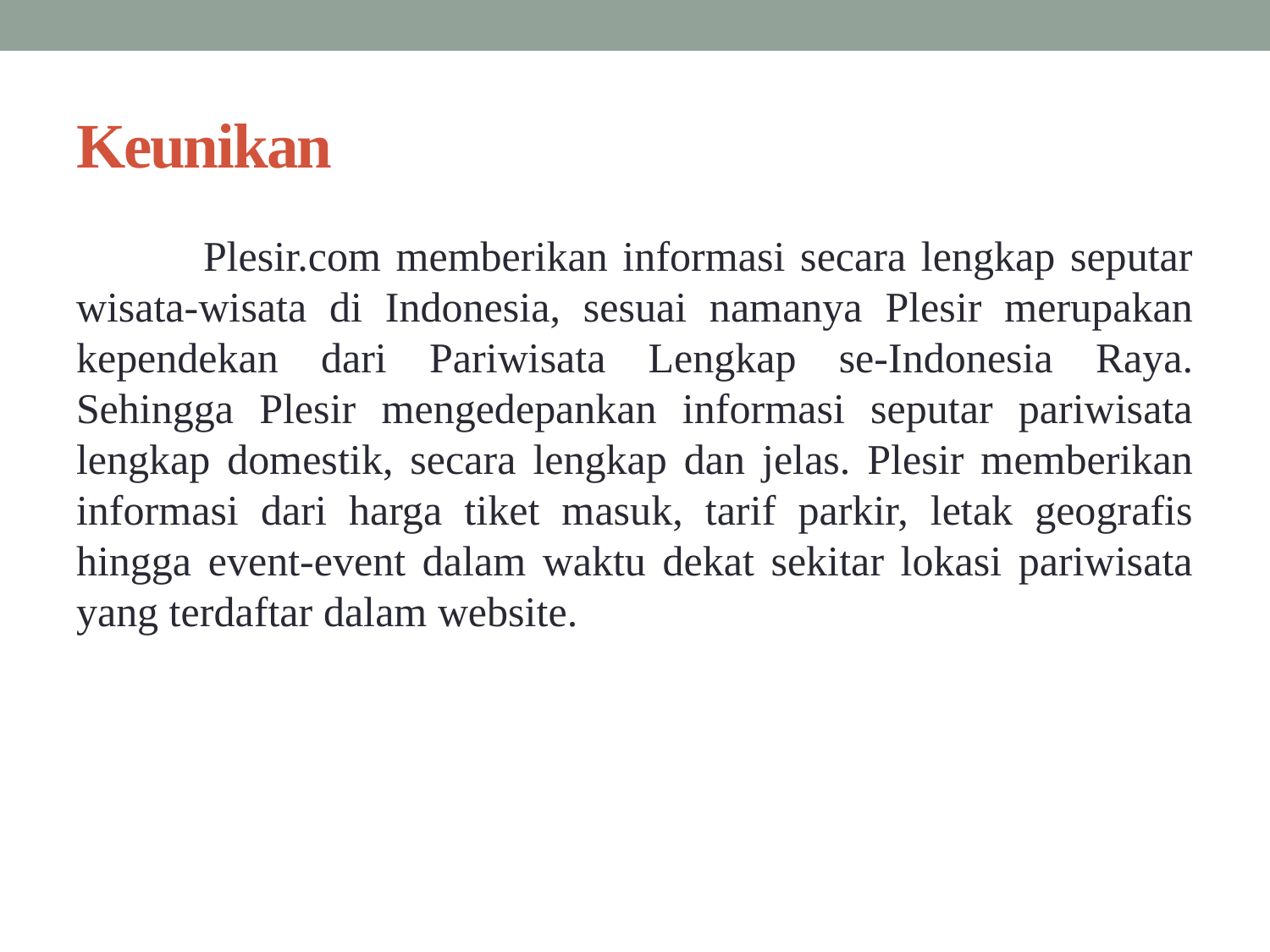

# Keunikan
	Plesir.com memberikan informasi secara lengkap seputar wisata-wisata di Indonesia, sesuai namanya Plesir merupakan kependekan dari Pariwisata Lengkap se-Indonesia Raya. Sehingga Plesir mengedepankan informasi seputar pariwisata lengkap domestik, secara lengkap dan jelas. Plesir memberikan informasi dari harga tiket masuk, tarif parkir, letak geografis hingga event-event dalam waktu dekat sekitar lokasi pariwisata yang terdaftar dalam website.